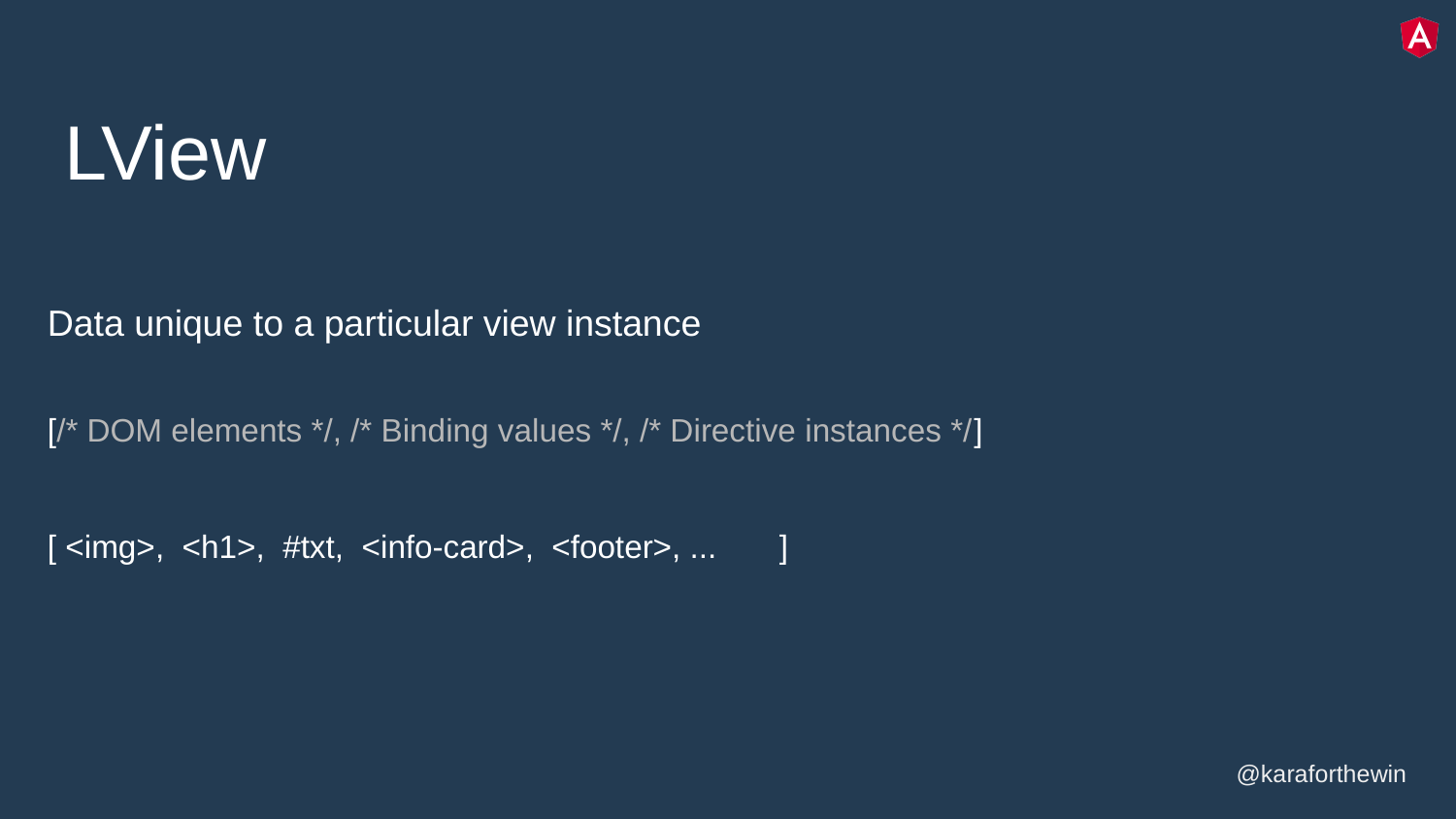

# LView

Data unique to a particular view instance

[/* DOM elements */, /* Binding values */, /* Directive instances */]

[ <img>,  <h1>,  #txt,  <info-card>,  <footer>, ...       ]